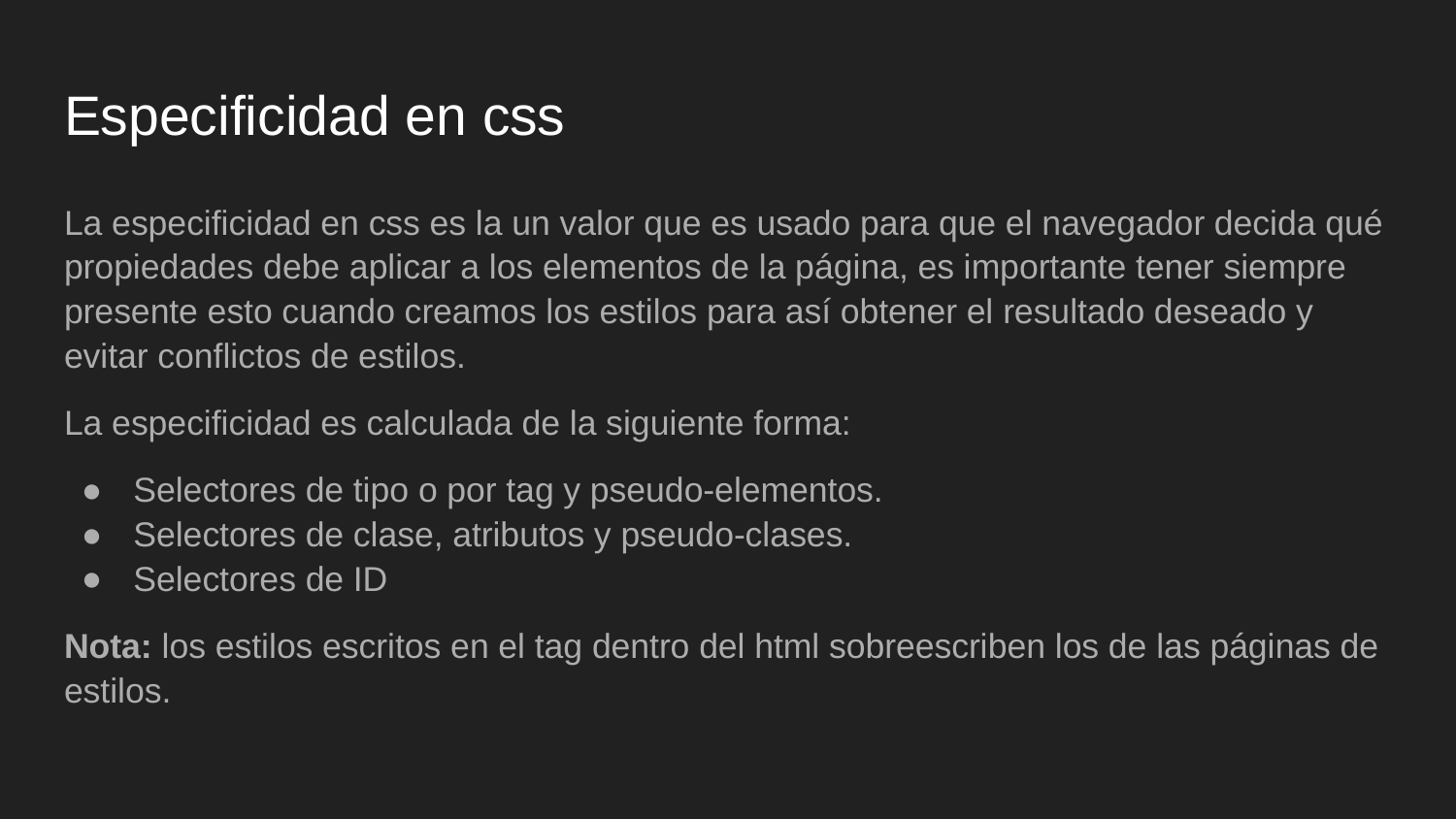

# Especificidad en css
La especificidad en css es la un valor que es usado para que el navegador decida qué propiedades debe aplicar a los elementos de la página, es importante tener siempre presente esto cuando creamos los estilos para así obtener el resultado deseado y evitar conflictos de estilos.
La especificidad es calculada de la siguiente forma:
Selectores de tipo o por tag y pseudo-elementos.
Selectores de clase, atributos y pseudo-clases.
Selectores de ID
Nota: los estilos escritos en el tag dentro del html sobreescriben los de las páginas de estilos.